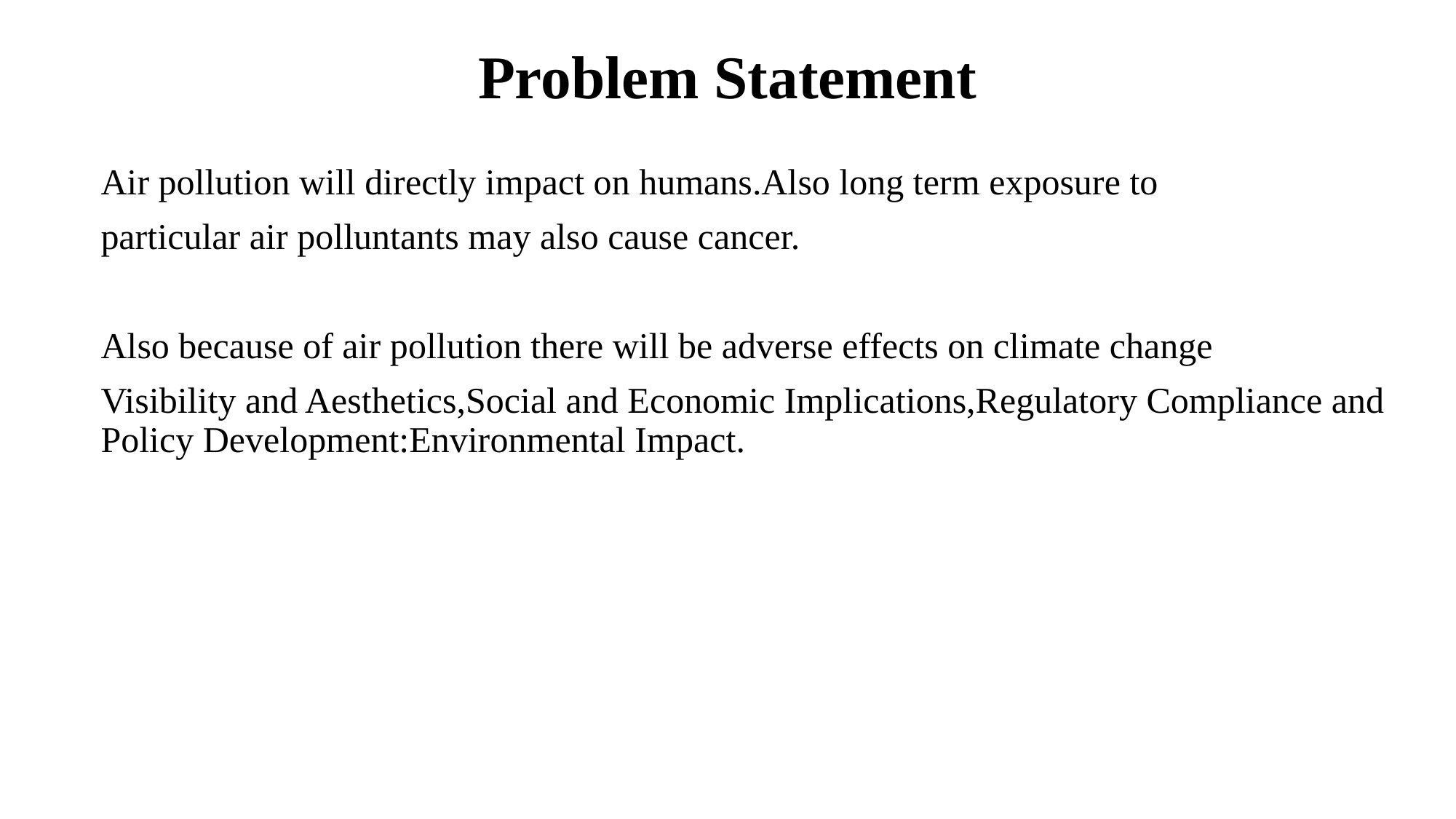

# Problem Statement
Air pollution will directly impact on humans.Also long term exposure to
particular air polluntants may also cause cancer.

Also because of air pollution there will be adverse effects on climate change
Visibility and Aesthetics,Social and Economic Implications,Regulatory Compliance and Policy Development:Environmental Impact.